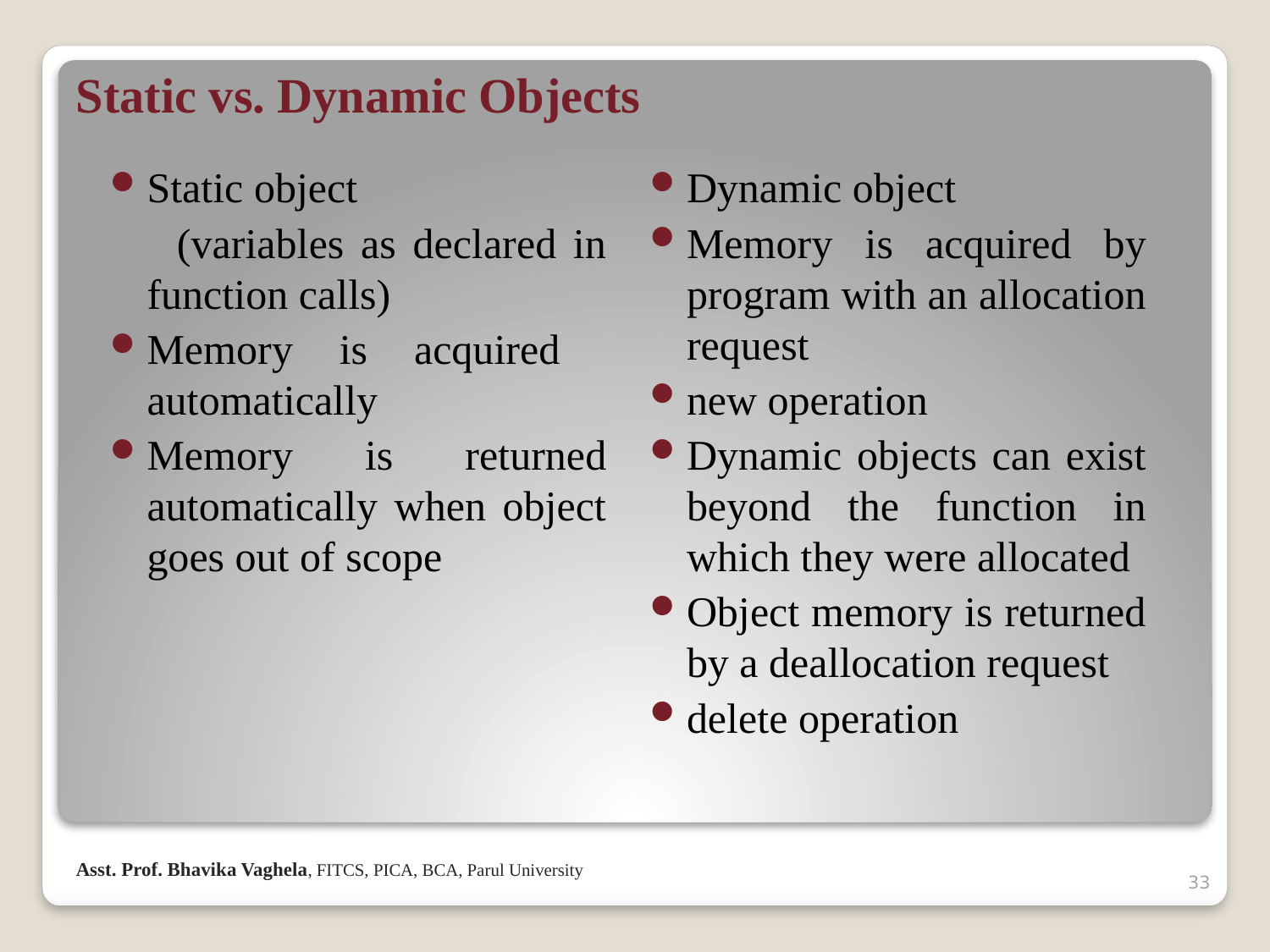

# Static vs. Dynamic Objects
Static object
    (variables as declared in function calls)
Memory is acquired  automatically
Memory is returned automatically when object goes out of scope

Dynamic object
Memory is acquired by program with an allocation request
new operation
Dynamic objects can exist beyond the function in which they were allocated
Object memory is returned by a deallocation request
delete operation
Asst. Prof. Bhavika Vaghela, FITCS, PICA, BCA, Parul University
33